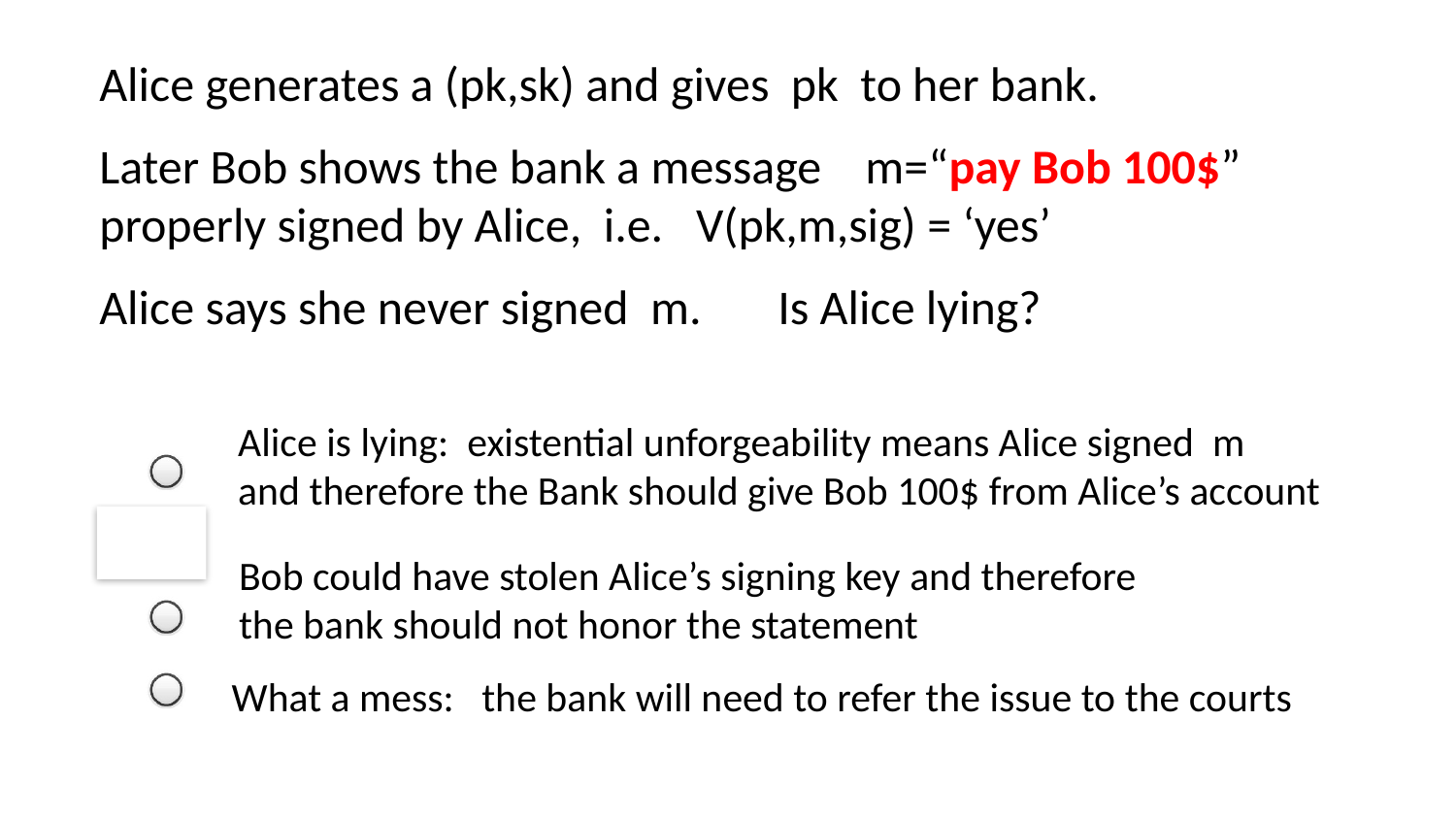

Alice generates a (pk,sk) and gives  pk  to her bank.
Later Bob shows the bank a message    m=“pay Bob 100$” properly signed by Alice,  i.e.   V(pk,m,sig) = ‘yes’
Alice says she never signed  m.       Is Alice lying?
Alice is lying:  existential unforgeability means Alice signed  m
and therefore the Bank should give Bob 100$ from Alice’s account

Bob could have stolen Alice’s signing key and therefore
the bank should not honor the statement
What a mess:   the bank will need to refer the issue to the courts